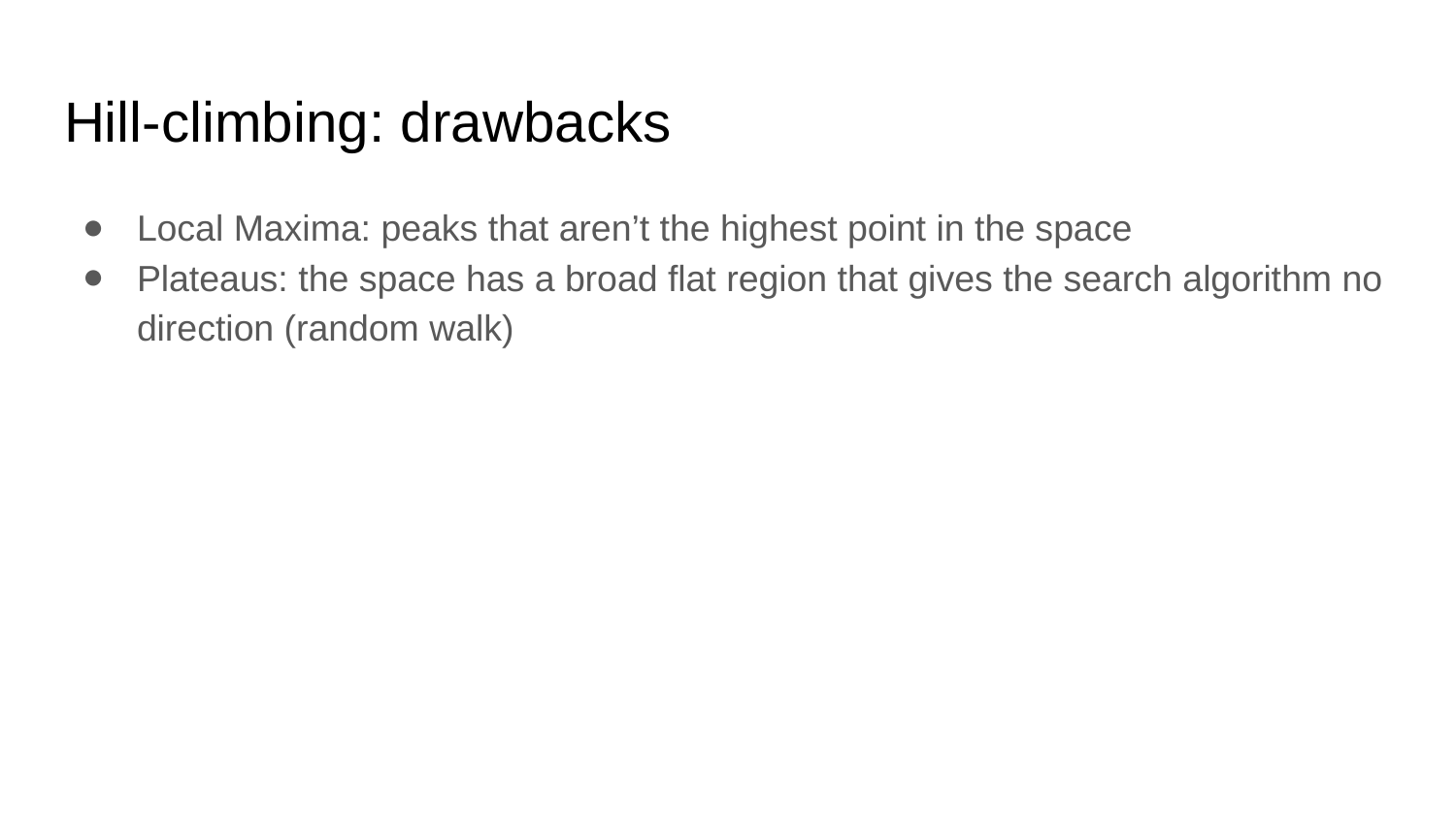

# Hill-climbing: drawbacks
Local Maxima: peaks that aren’t the highest point in the space
Plateaus: the space has a broad flat region that gives the search algorithm no direction (random walk)